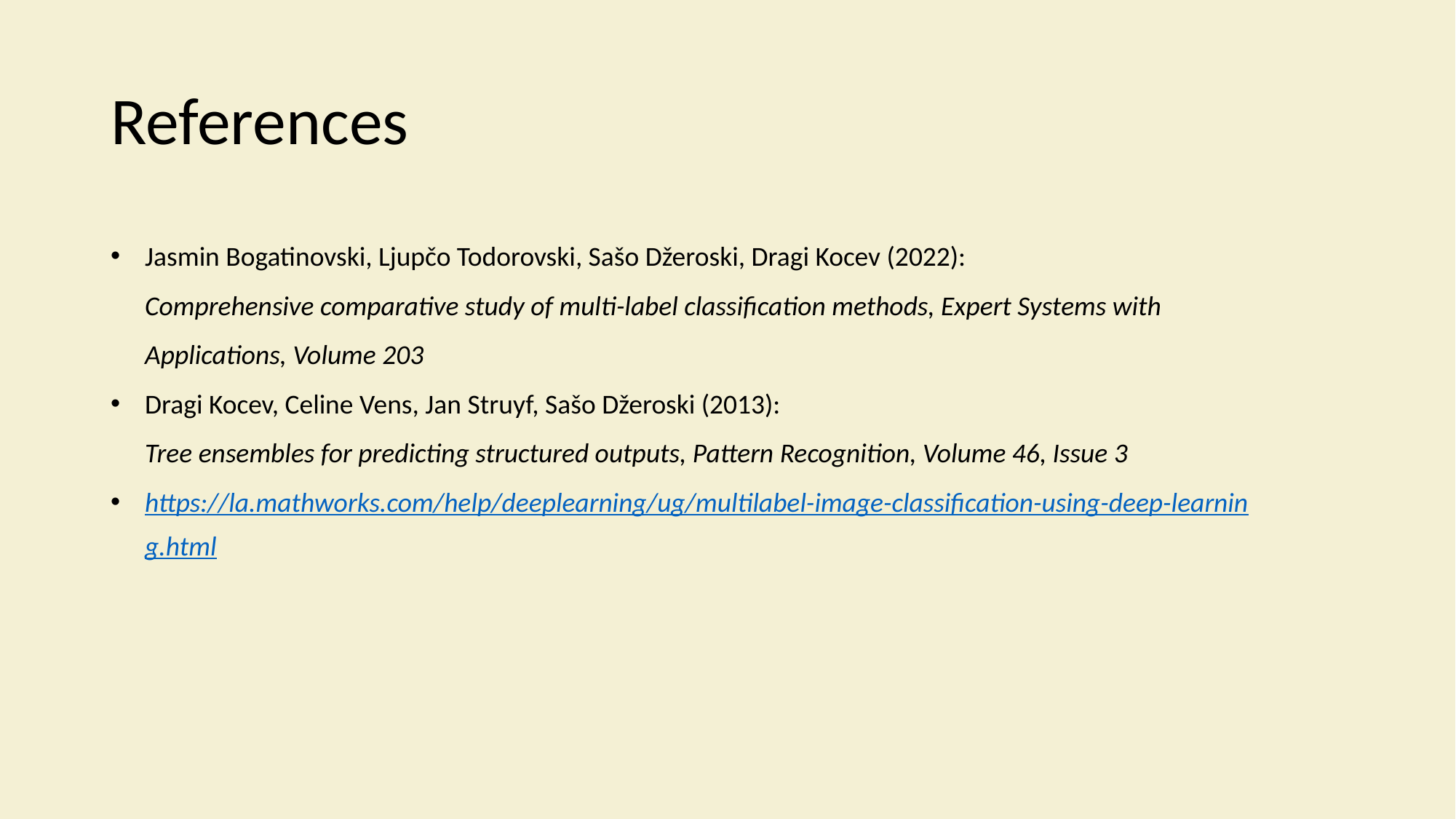

# References
Jasmin Bogatinovski, Ljupčo Todorovski, Sašo Džeroski, Dragi Kocev (2022):
Comprehensive comparative study of multi-label classification methods, Expert Systems with Applications, Volume 203
Dragi Kocev, Celine Vens, Jan Struyf, Sašo Džeroski (2013):
Tree ensembles for predicting structured outputs, Pattern Recognition, Volume 46, Issue 3
https://la.mathworks.com/help/deeplearning/ug/multilabel-image-classification-using-deep-learning.html